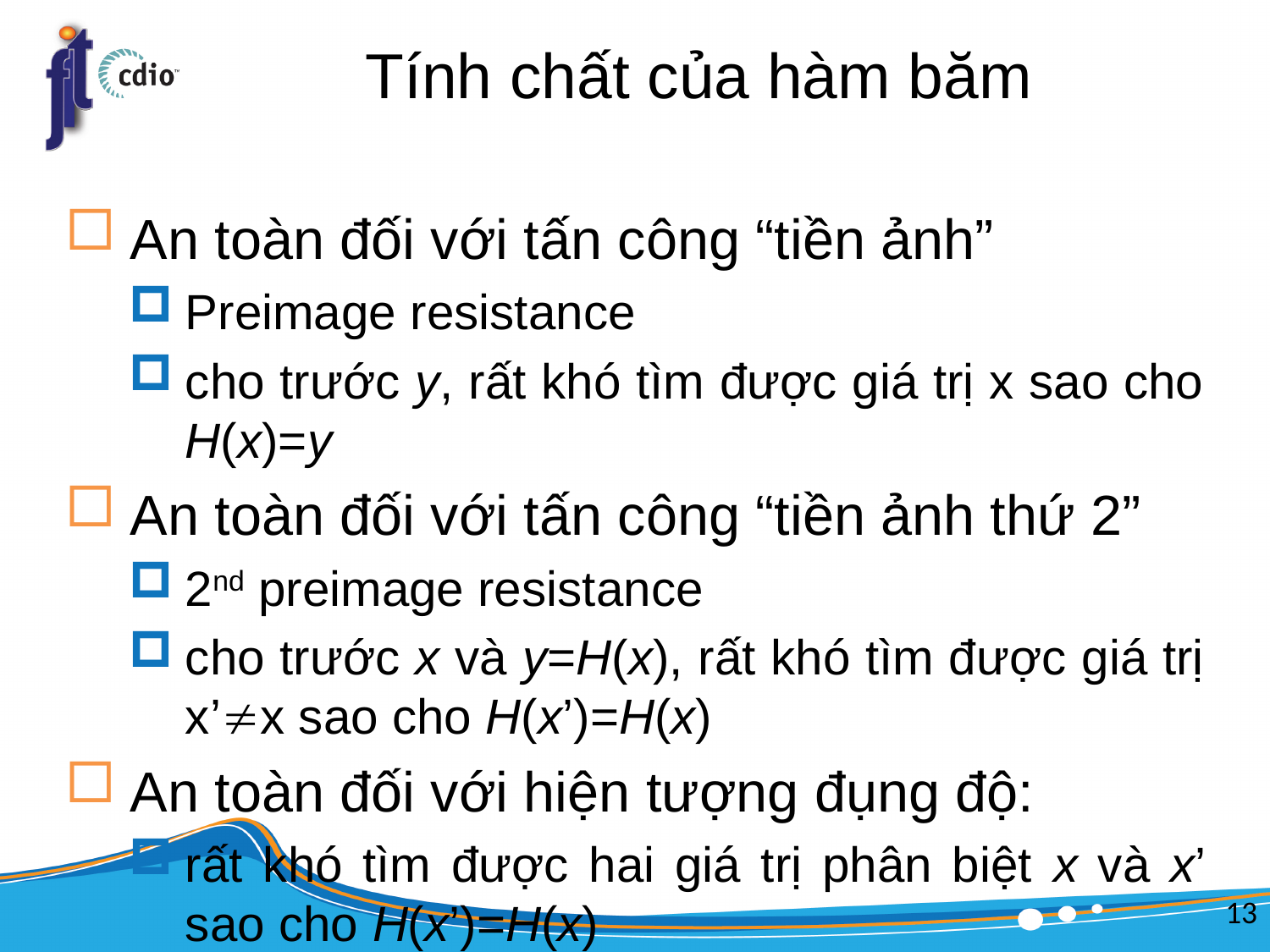

# Tính chất của hàm băm
An toàn đối với tấn công “tiền ảnh”
Preimage resistance
cho trước y, rất khó tìm được giá trị x sao cho H(x)=y
An toàn đối với tấn công “tiền ảnh thứ 2”
2nd preimage resistance
cho trước x và y=H(x), rất khó tìm được giá trị x’≠x sao cho H(x’)=H(x)
An toàn đối với hiện tượng đụng độ:
rất khó tìm được hai giá trị phân biệt x và x’ sao cho H(x’)=H(x)
13